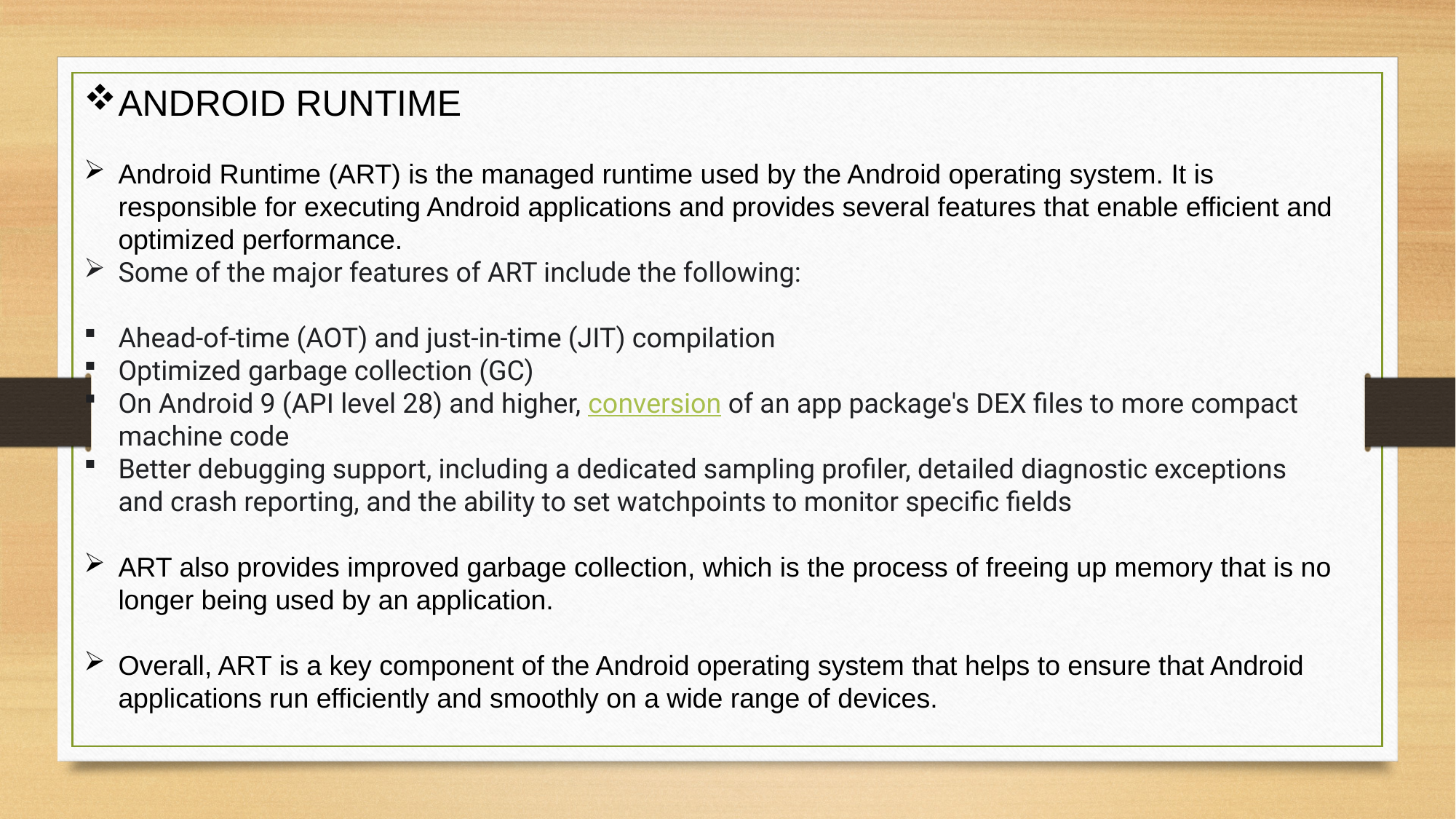

ANDROID RUNTIME

Android Runtime (ART) is the managed runtime used by the Android operating system. It is responsible for executing Android applications and provides several features that enable efficient and optimized performance.
Some of the major features of ART include the following:

Ahead-of-time (AOT) and just-in-time (JIT) compilation
Optimized garbage collection (GC)
On Android 9 (API level 28) and higher, conversion of an app package's DEX files to more compact machine code
Better debugging support, including a dedicated sampling profiler, detailed diagnostic exceptions and crash reporting, and the ability to set watchpoints to monitor specific fields

ART also provides improved garbage collection, which is the process of freeing up memory that is no longer being used by an application.

Overall, ART is a key component of the Android operating system that helps to ensure that Android applications run efficiently and smoothly on a wide range of devices.